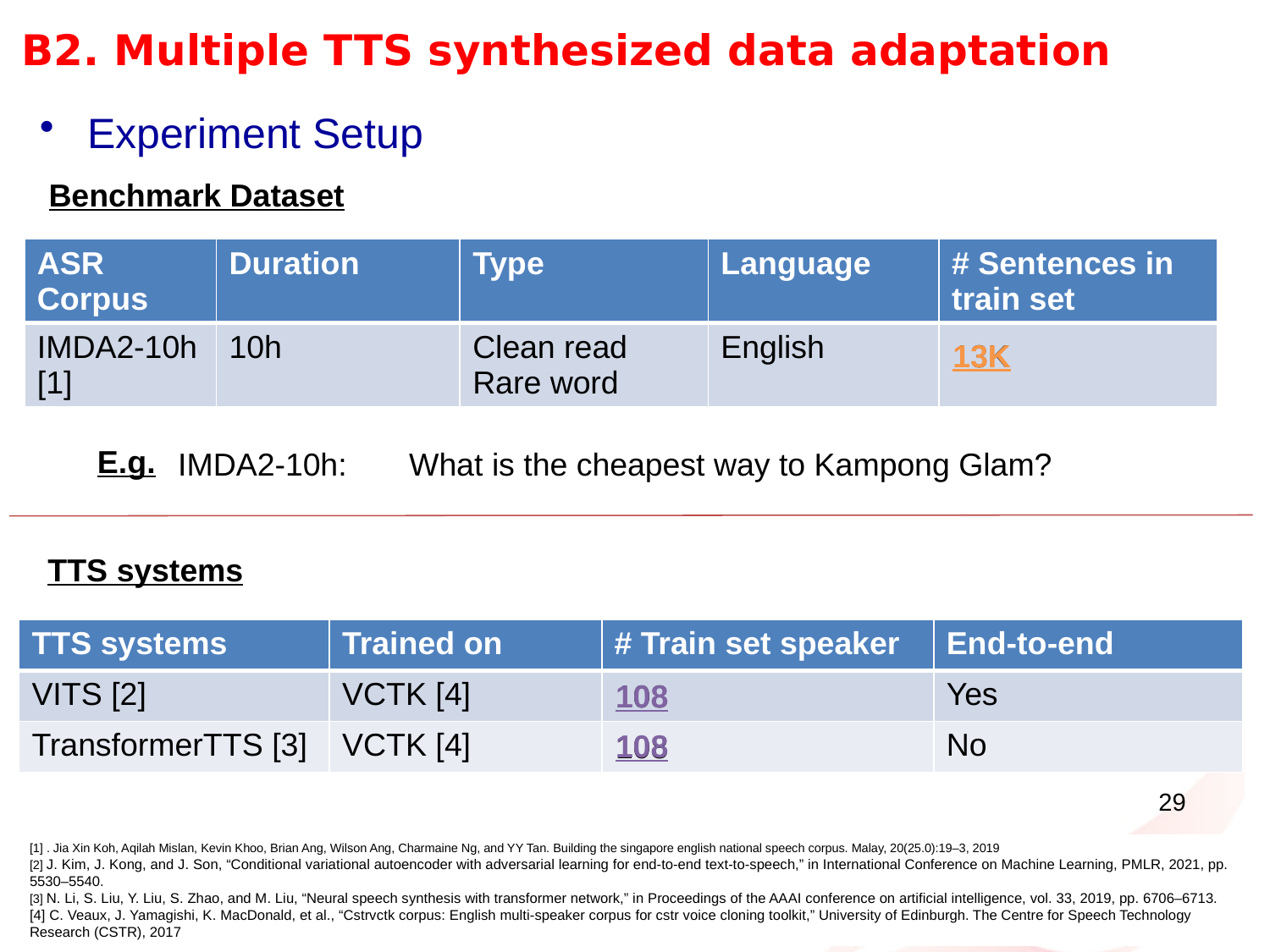

# B2. Multiple TTS synthesized data adaptation
Experiment Setup
Benchmark Dataset
| ASR Corpus | Duration | Type | Language | # Sentences in train set |
| --- | --- | --- | --- | --- |
| IMDA2-10h [1] | 10h | Clean read Rare word | English |  |
13K
13K
E.g.
IMDA2-10h:       What is the cheapest way to Kampong Glam?
TTS systems
| TTS systems | Trained on | # Train set speaker | End-to-end |
| --- | --- | --- | --- |
| VITS [2] | VCTK [4] |  | Yes |
| TransformerTTS [3] | VCTK [4] |  | No |
108
108
108
108
29
[1] . Jia Xin Koh, Aqilah Mislan, Kevin Khoo, Brian Ang, Wilson Ang, Charmaine Ng, and YY Tan. Building the singapore english national speech corpus. Malay, 20(25.0):19–3, 2019
[2] J. Kim, J. Kong, and J. Son, “Conditional variational autoencoder with adversarial learning for end-to-end text-to-speech,” in International Conference on Machine Learning, PMLR, 2021, pp. 5530–5540.
[3] N. Li, S. Liu, Y. Liu, S. Zhao, and M. Liu, “Neural speech synthesis with transformer network,” in Proceedings of the AAAI conference on artificial intelligence, vol. 33, 2019, pp. 6706–6713.
[4] C. Veaux, J. Yamagishi, K. MacDonald, et al., “Cstrvctk corpus: English multi-speaker corpus for cstr voice cloning toolkit,” University of Edinburgh. The Centre for Speech Technology Research (CSTR), 2017